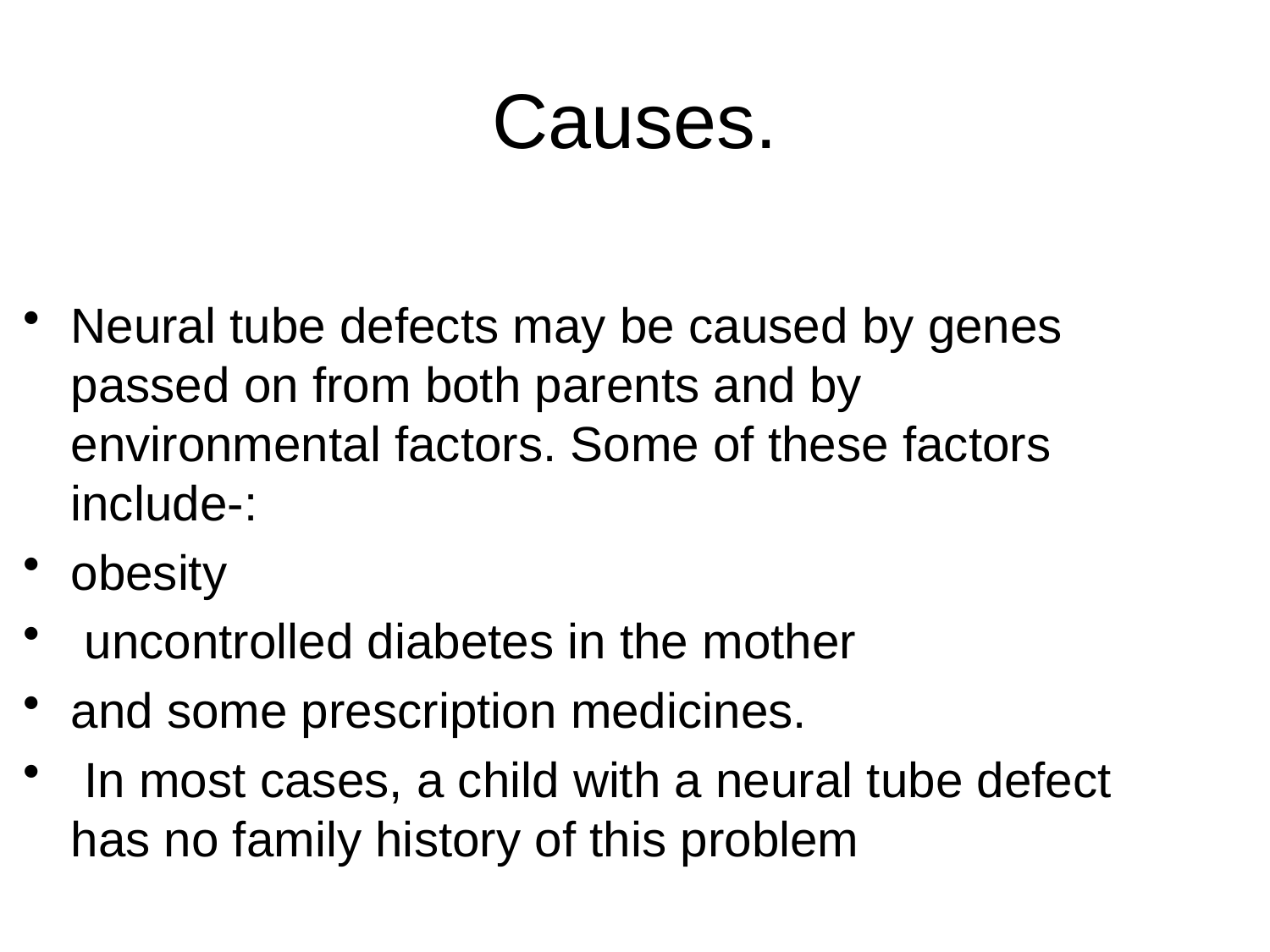

# Causes.
Neural tube defects may be caused by genes passed on from both parents and by environmental factors. Some of these factors include-:
obesity
 uncontrolled diabetes in the mother
and some prescription medicines.
 In most cases, a child with a neural tube defect has no family history of this problem